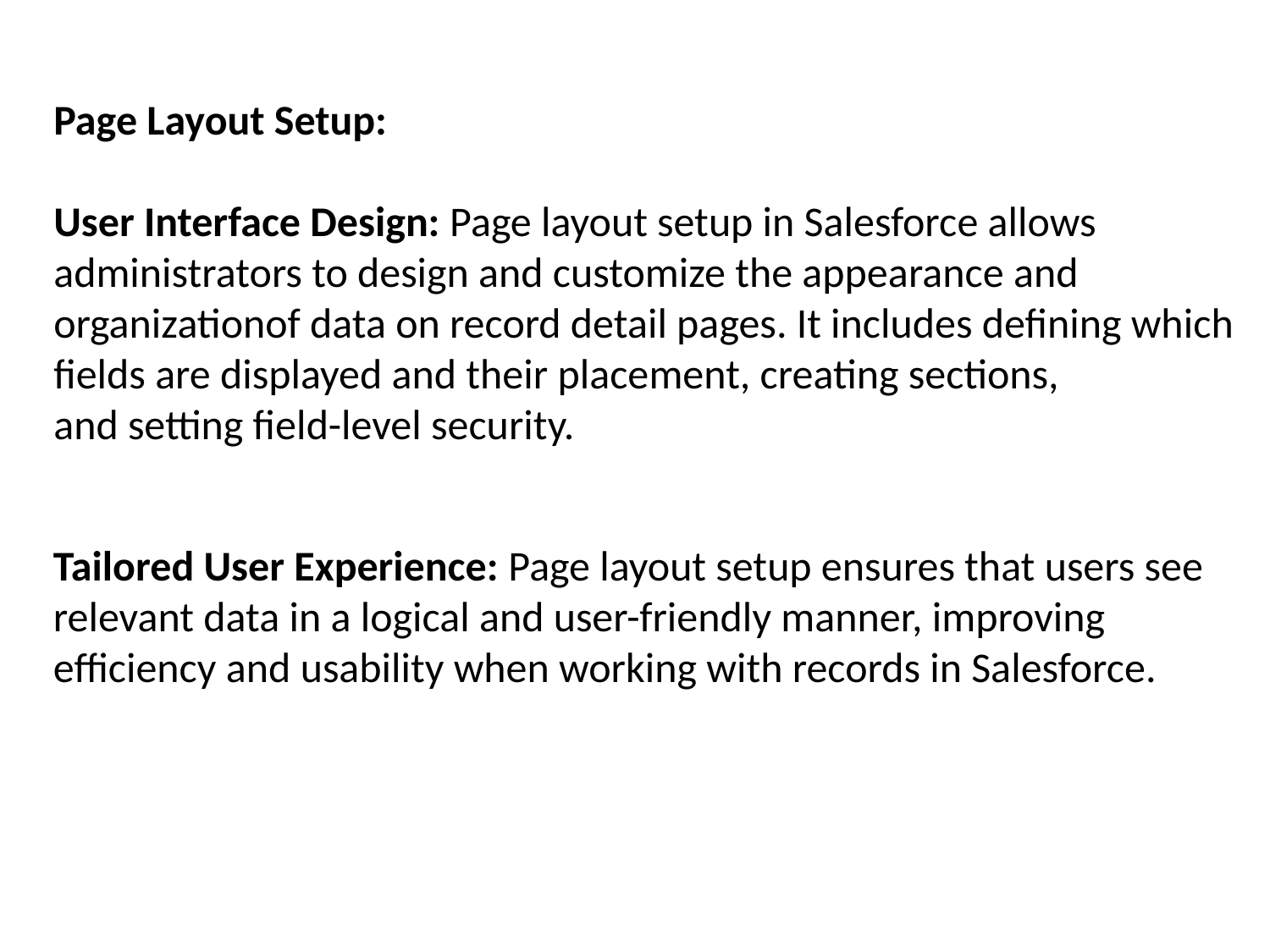

Page Layout Setup:

User Interface Design: Page layout setup in Salesforce allows
administrators to design and customize the appearance and
organizationof data on record detail pages. It includes defining which
fields are displayed and their placement, creating sections,
and setting field-level security.

Tailored User Experience: Page layout setup ensures that users see
relevant data in a logical and user-friendly manner, improving
efficiency and usability when working with records in Salesforce.